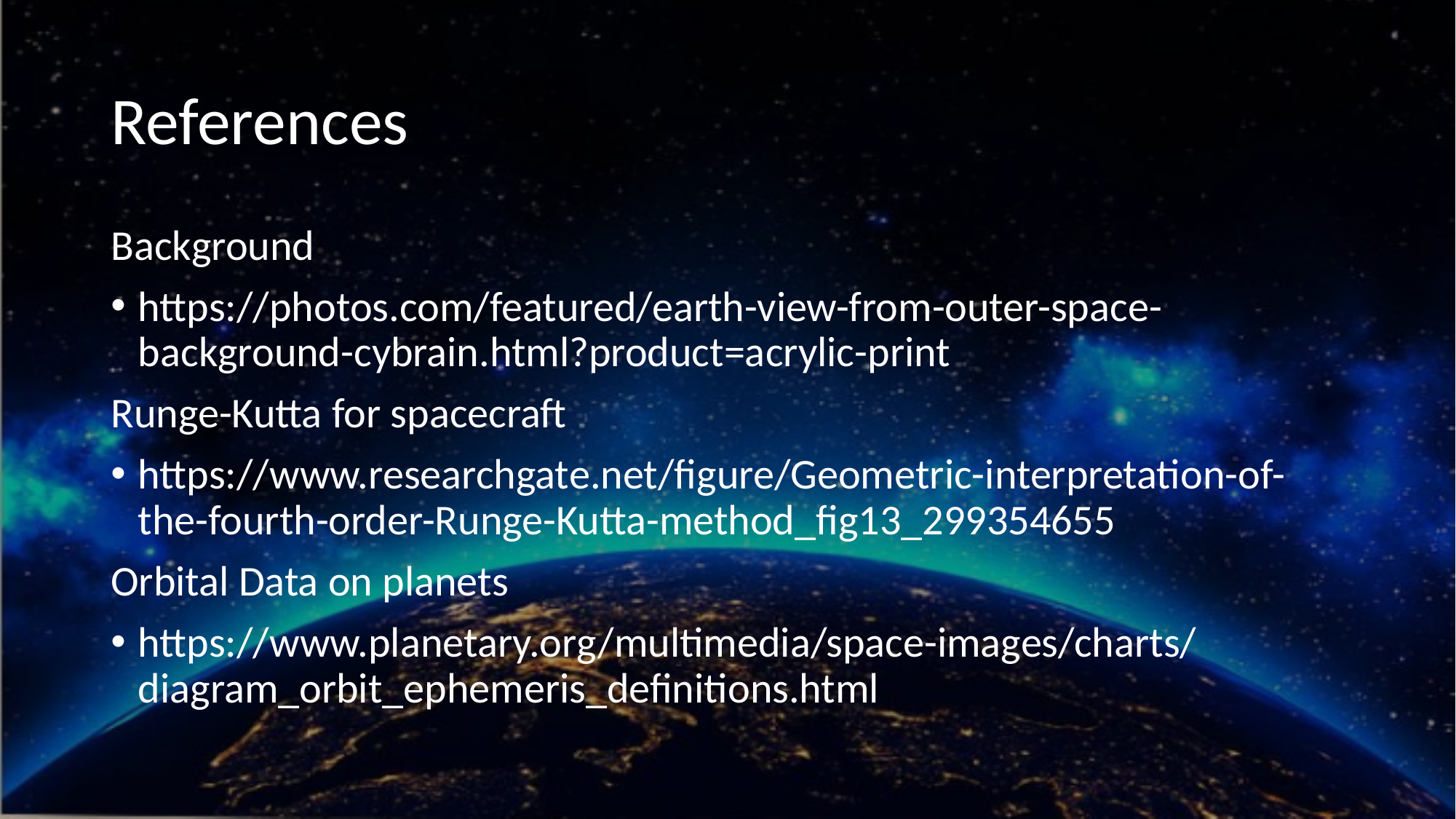

# References
Background
https://photos.com/featured/earth-view-from-outer-space-background-cybrain.html?product=acrylic-print
Runge-Kutta for spacecraft
https://www.researchgate.net/figure/Geometric-interpretation-of-the-fourth-order-Runge-Kutta-method_fig13_299354655
Orbital Data on planets
https://www.planetary.org/multimedia/space-images/charts/diagram_orbit_ephemeris_definitions.html